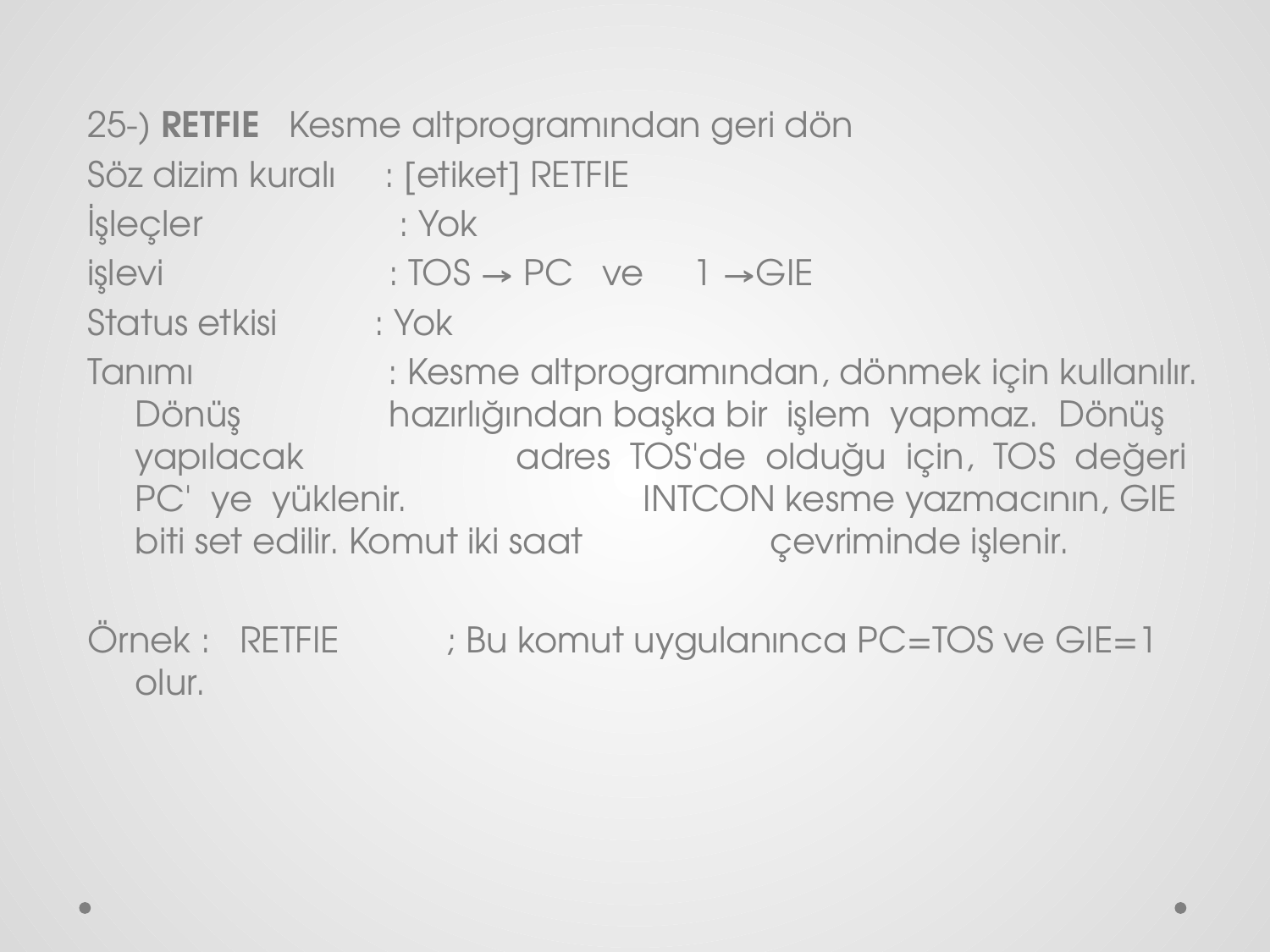

25-) RETFIE   Kesme altprogramından geri dön
Söz dizim kuralı     : [etiket] RETFIE
İşleçler   		 : Yok
işlevi                 	: TOS → PC   ve     1 →GIE
Status etkisi          : Yok
Tanımı                    : Kesme altprogramından, dönmek için kullanılır. Dönüş 		hazırlığından başka bir  işlem  yapmaz.  Dönüş  yapılacak  		adres  TOS'de  olduğu  için,  TOS  değeri  PC'  ye  yüklenir. 		INTCON kesme yazmacının, GIE  biti set edilir. Komut iki saat 		çevriminde işlenir.

Örnek :   RETFIE           ; Bu komut uygulanınca PC=TOS ve GIE=1 olur.